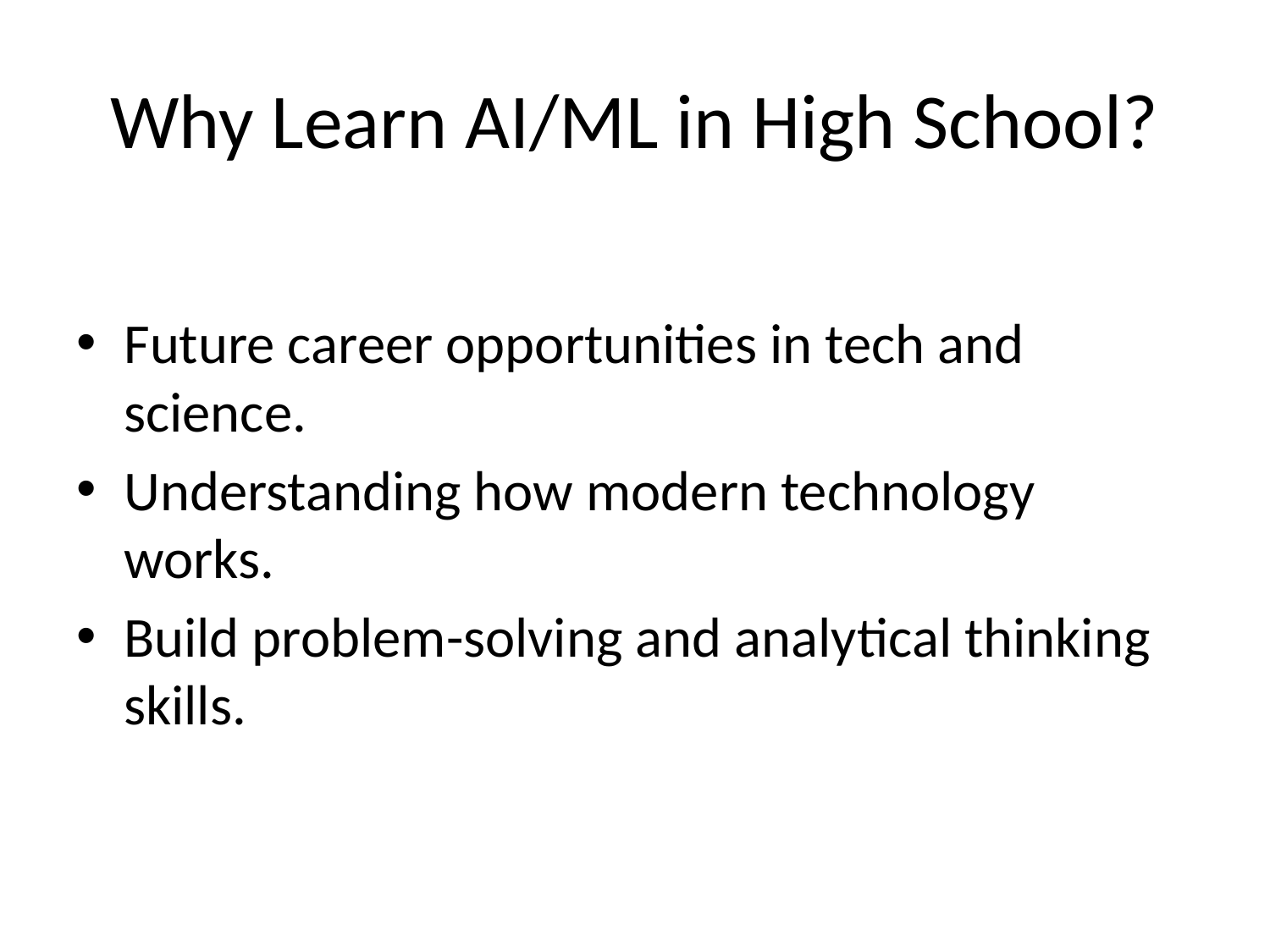

# Why Learn AI/ML in High School?

Future career opportunities in tech and science.
Understanding how modern technology works.
Build problem-solving and analytical thinking skills.